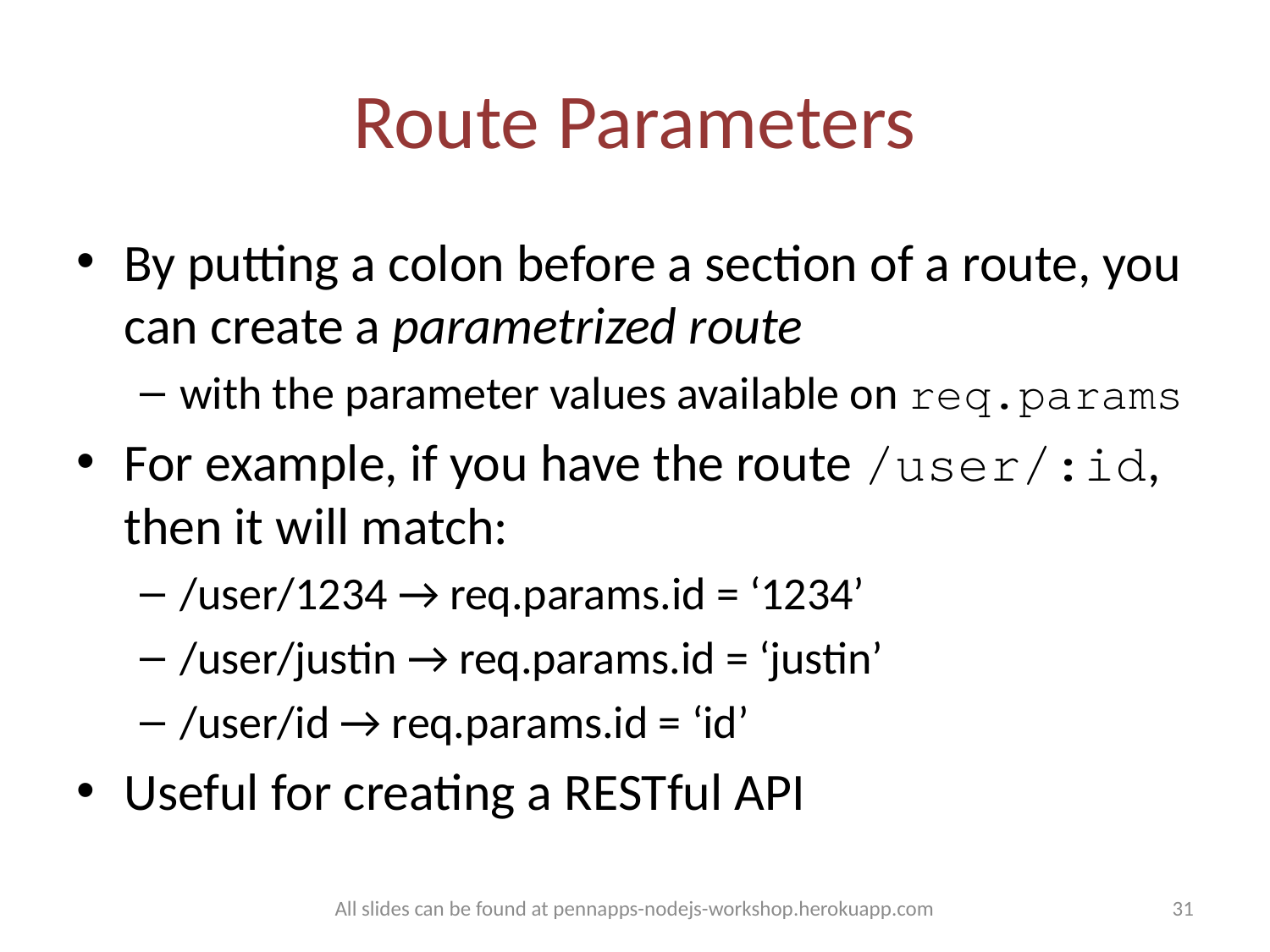

# Route Parameters
By putting a colon before a section of a route, you can create a parametrized route
with the parameter values available on req.params
For example, if you have the route /user/:id, then it will match:
/user/1234 → req.params.id = ‘1234’
/user/justin → req.params.id = ‘justin’
/user/id → req.params.id = ‘id’
Useful for creating a RESTful API
All slides can be found at pennapps-nodejs-workshop.herokuapp.com
31